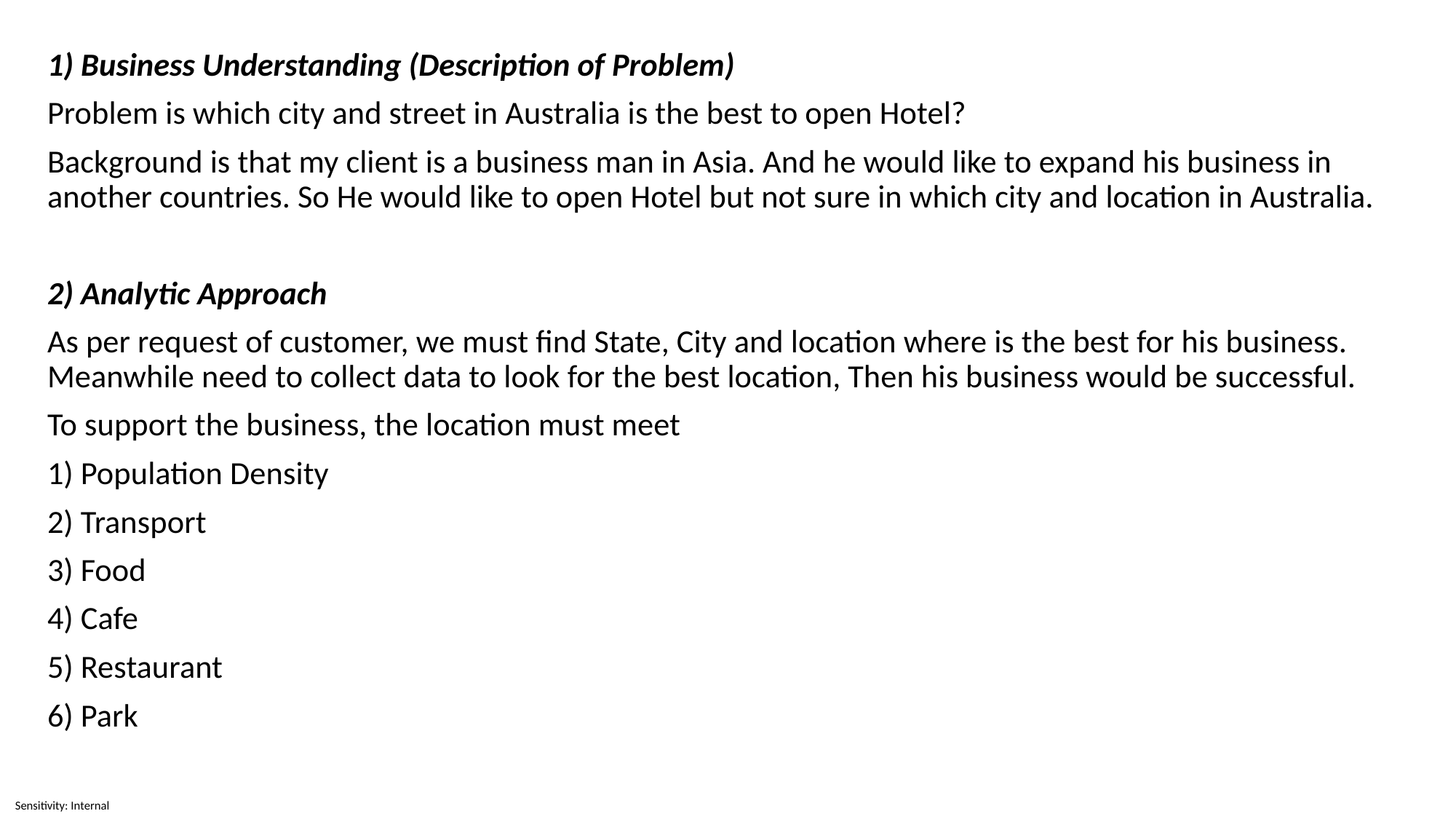

1) Business Understanding (Description of Problem)
Problem is which city and street in Australia is the best to open Hotel?
Background is that my client is a business man in Asia. And he would like to expand his business in another countries. So He would like to open Hotel but not sure in which city and location in Australia.

2) Analytic Approach
As per request of customer, we must find State, City and location where is the best for his business. Meanwhile need to collect data to look for the best location, Then his business would be successful.
To support the business, the location must meet
1) Population Density
2) Transport
3) Food
4) Cafe
5) Restaurant
6) Park